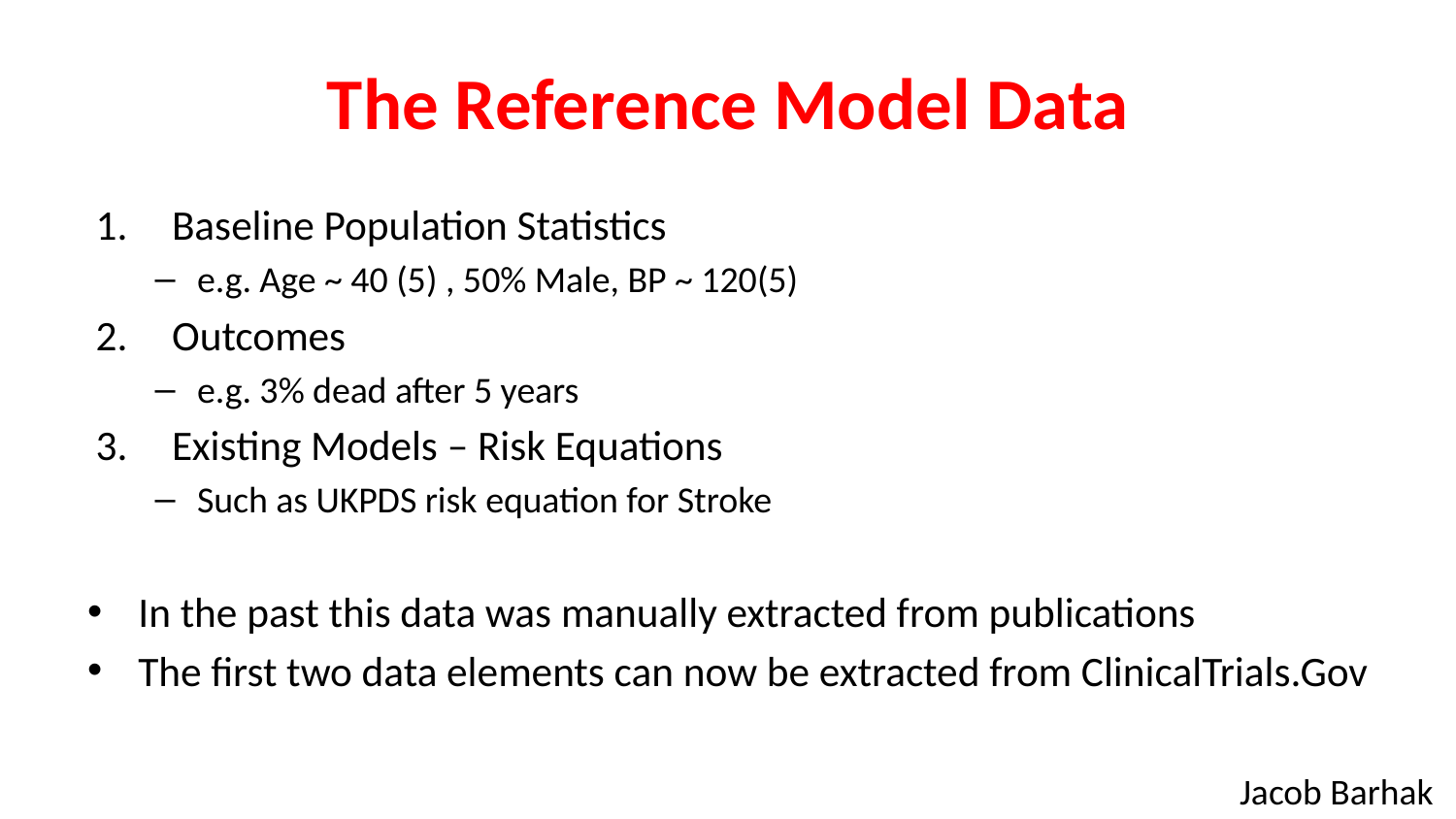

# The Reference Model Data
Baseline Population Statistics
e.g. Age ~ 40 (5) , 50% Male, BP ~ 120(5)
Outcomes
e.g. 3% dead after 5 years
Existing Models – Risk Equations
Such as UKPDS risk equation for Stroke

In the past this data was manually extracted from publications
The first two data elements can now be extracted from ClinicalTrials.Gov